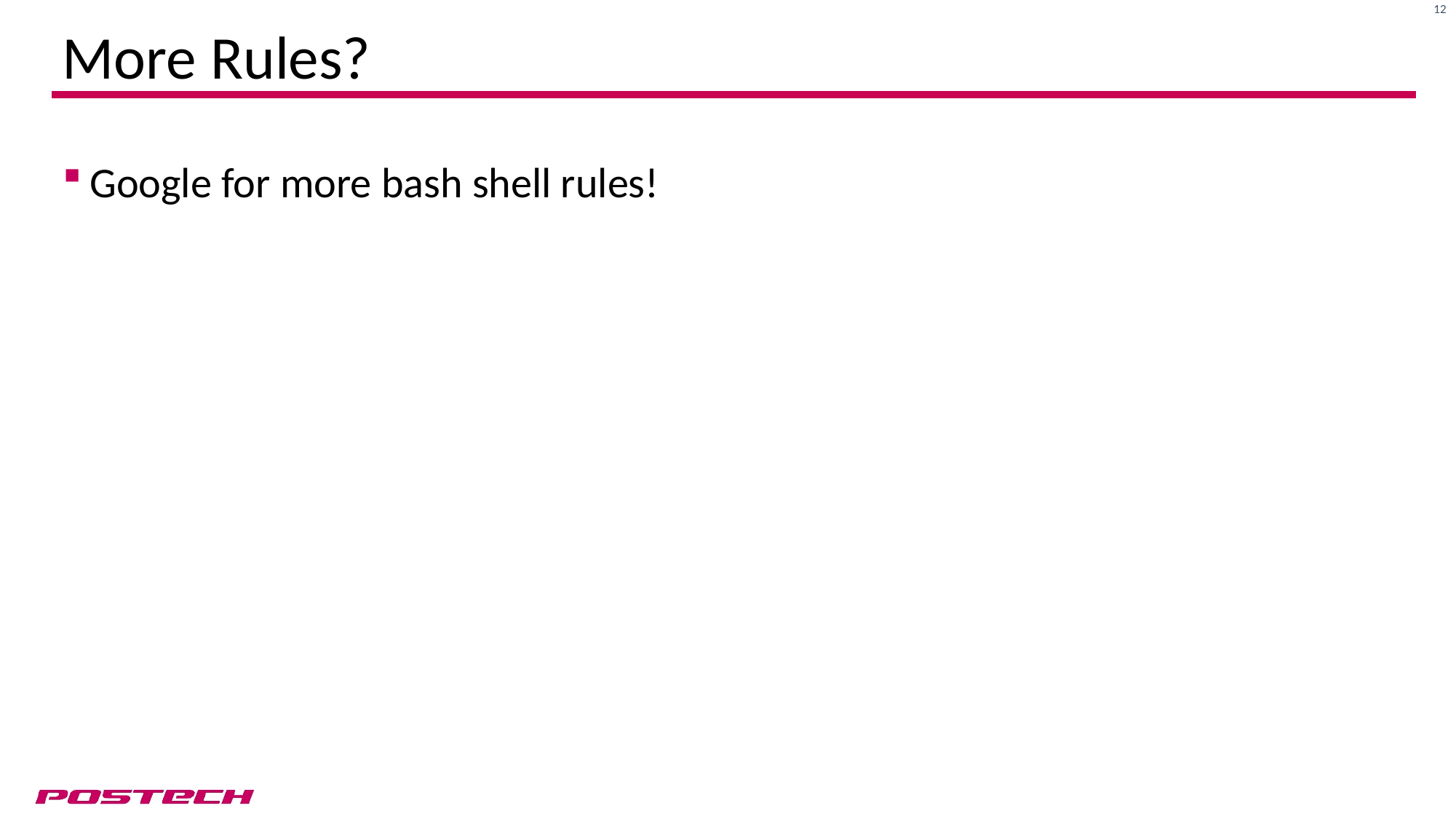

# More Rules?
Google for more bash shell rules!